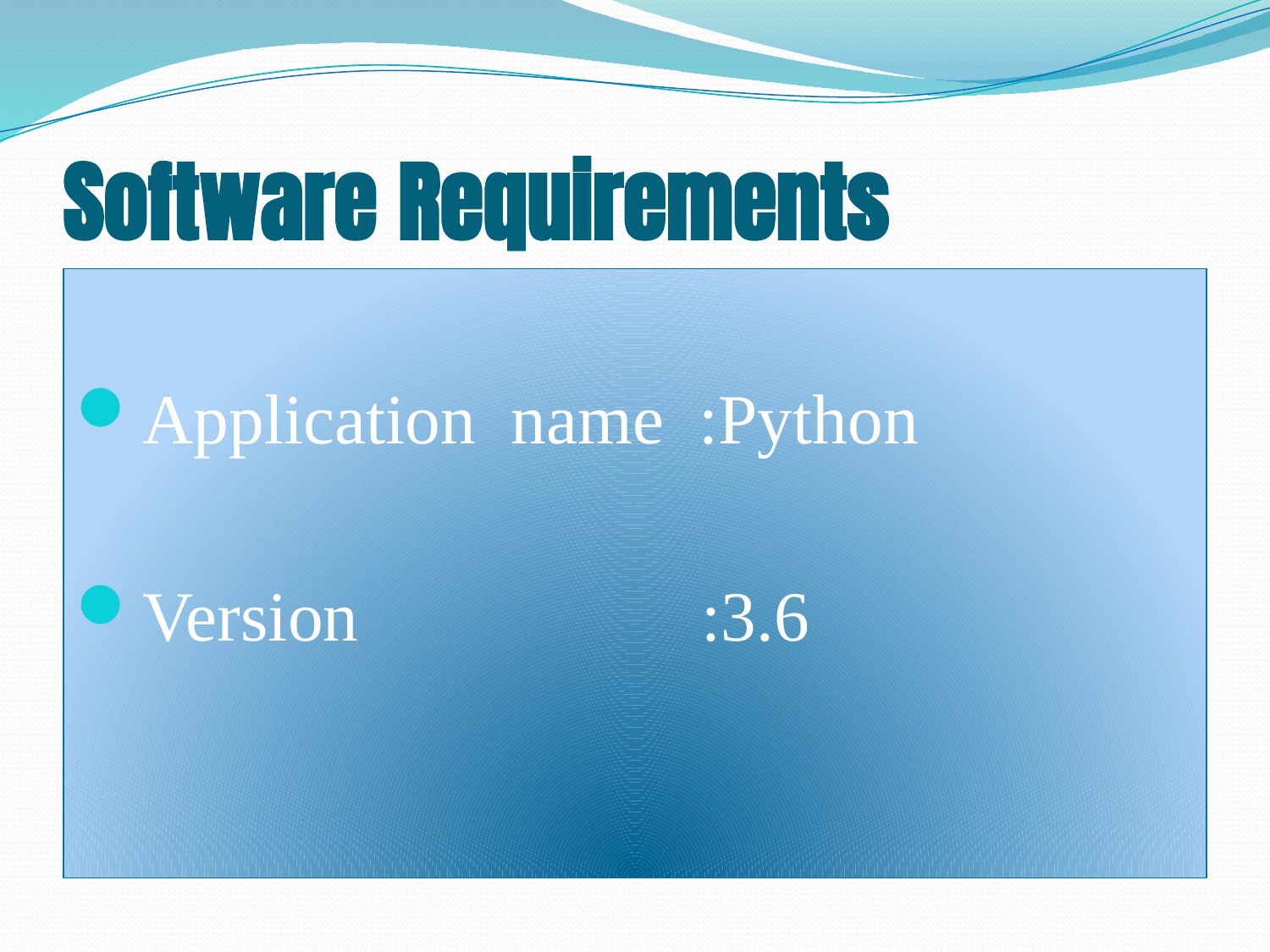

# Software Requirements

Application  name  :Python

Version	                   :3.6